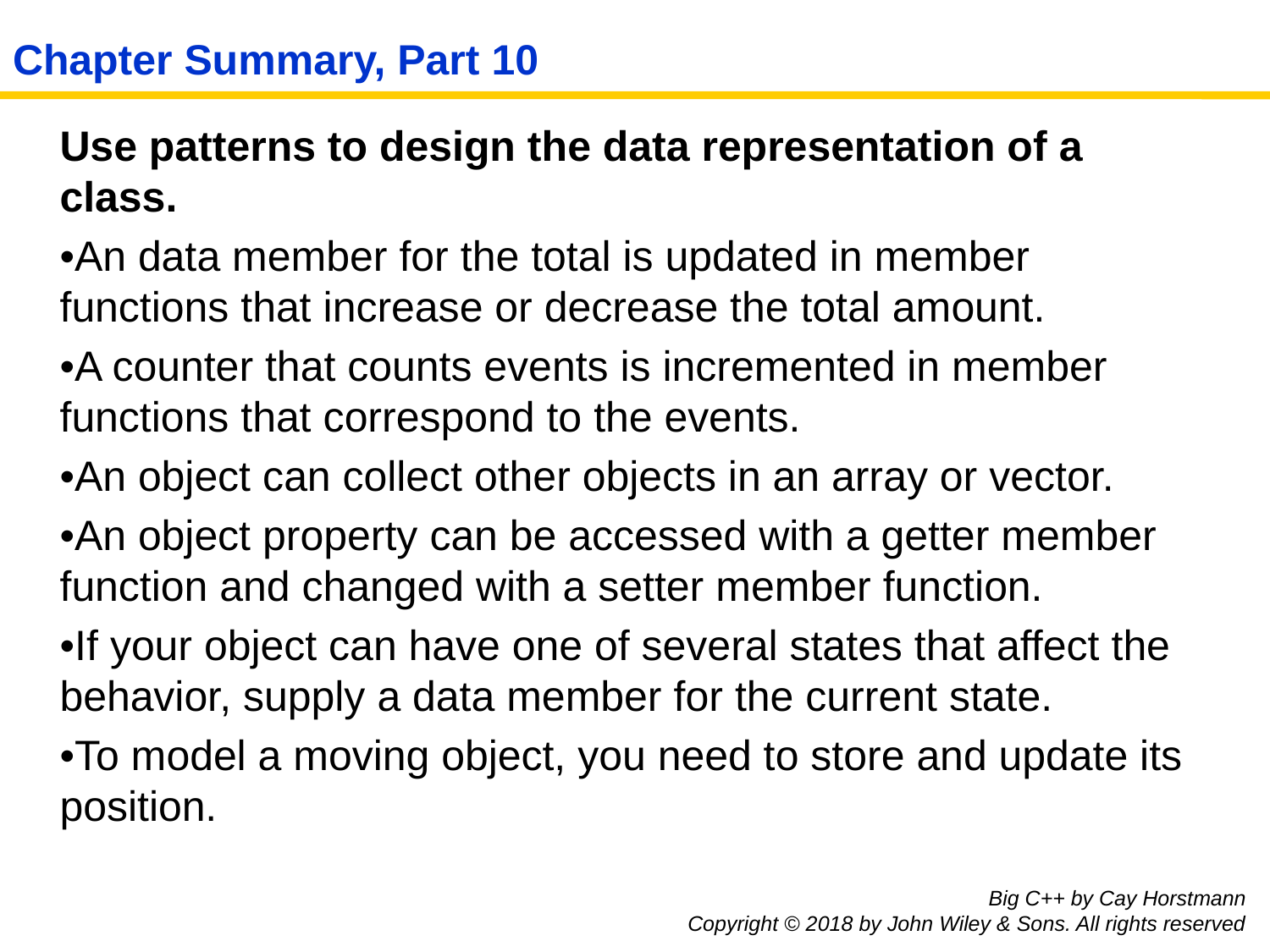

# Chapter Summary, Part 10
Use patterns to design the data representation of a class.
•An data member for the total is updated in member functions that increase or decrease the total amount.
•A counter that counts events is incremented in member functions that correspond to the events.
•An object can collect other objects in an array or vector.
•An object property can be accessed with a getter member function and changed with a setter member function.
•If your object can have one of several states that affect the behavior, supply a data member for the current state.
•To model a moving object, you need to store and update its position.
Big C++ by Cay Horstmann
Copyright © 2018 by John Wiley & Sons. All rights reserved